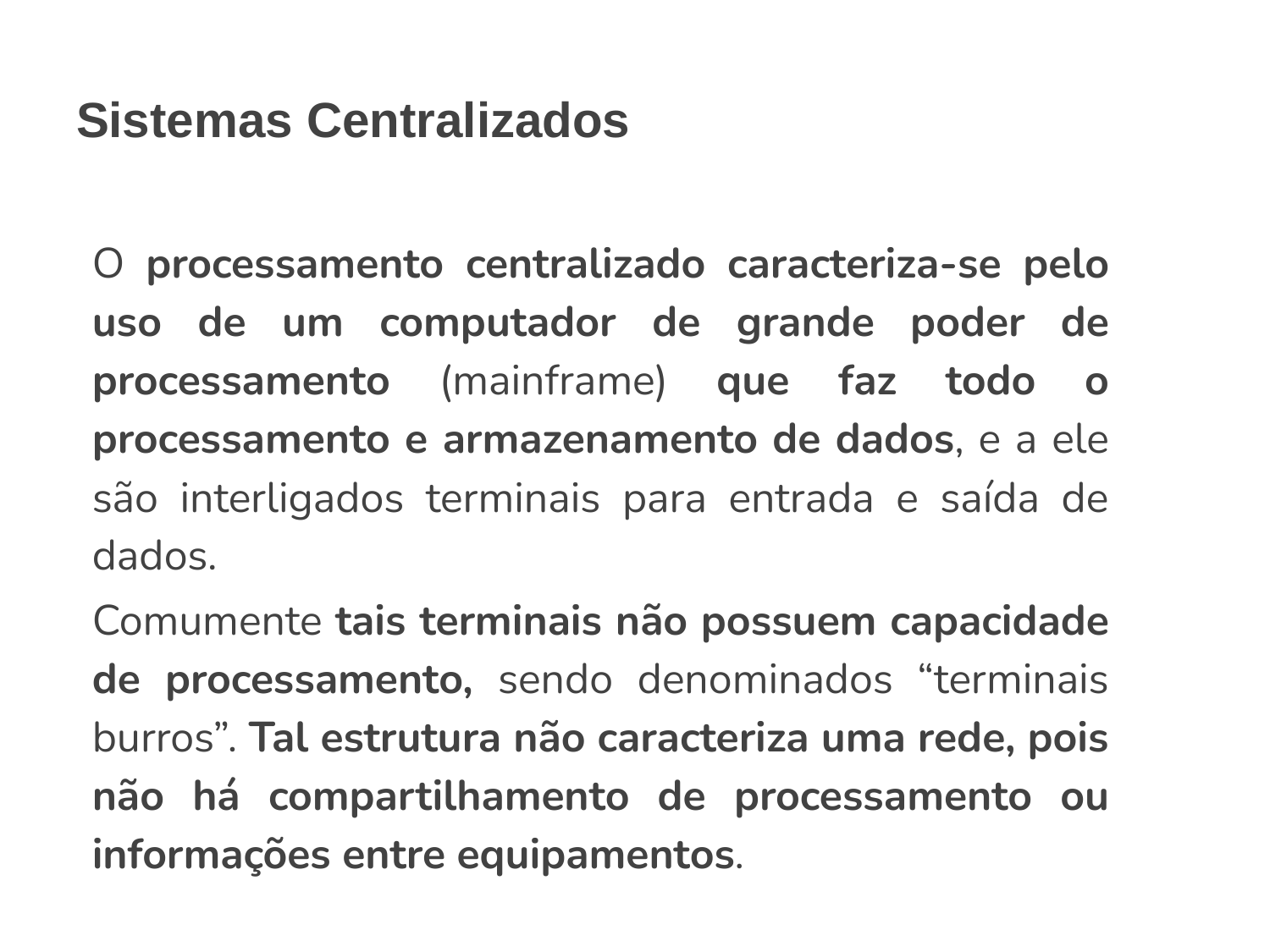

# Sistemas Centralizados
O processamento centralizado caracteriza-se pelo uso de um computador de grande poder de processamento (mainframe) que faz todo o processamento e armazenamento de dados, e a ele são interligados terminais para entrada e saída de dados.
Comumente tais terminais não possuem capacidade de processamento, sendo denominados “terminais burros”. Tal estrutura não caracteriza uma rede, pois não há compartilhamento de processamento ou informações entre equipamentos.